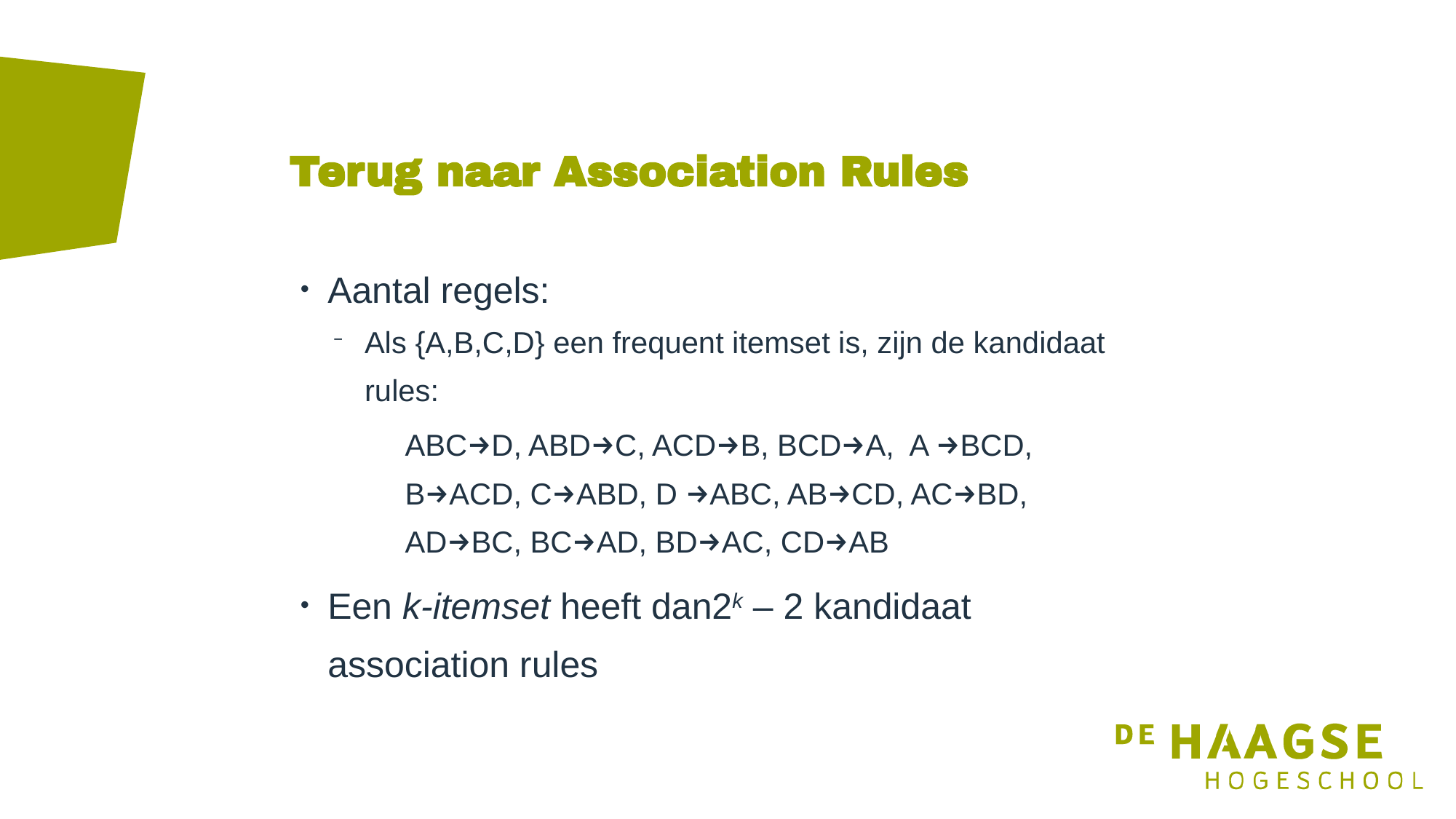

# Terug naar Association Rules
Aantal regels:
Als {A,B,C,D} een frequent itemset is, zijn de kandidaat rules:
ABC→D, ABD→C, ACD→B, BCD→A,  A →BCD, 	B→ACD, C→ABD, D →ABC, AB→CD, AC→BD, AD→BC, BC→AD, BD→AC, CD→AB
Een k-itemset heeft dan2k – 2 kandidaat association rules